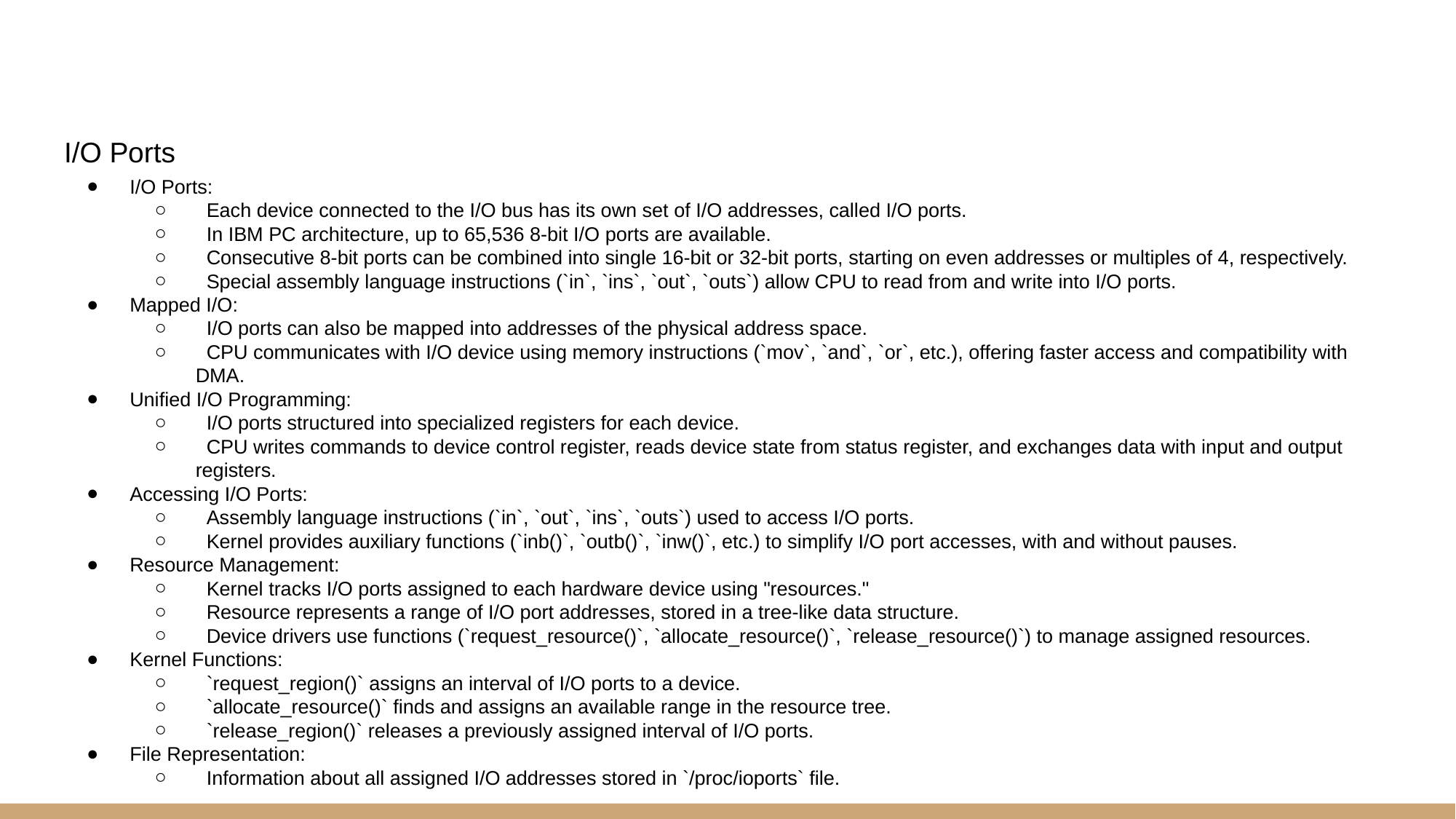

# I/O Ports
I/O Ports:
  Each device connected to the I/O bus has its own set of I/O addresses, called I/O ports.
  In IBM PC architecture, up to 65,536 8-bit I/O ports are available.
  Consecutive 8-bit ports can be combined into single 16-bit or 32-bit ports, starting on even addresses or multiples of 4, respectively.
  Special assembly language instructions (`in`, `ins`, `out`, `outs`) allow CPU to read from and write into I/O ports.
Mapped I/O:
  I/O ports can also be mapped into addresses of the physical address space.
  CPU communicates with I/O device using memory instructions (`mov`, `and`, `or`, etc.), offering faster access and compatibility with DMA.
Unified I/O Programming:
  I/O ports structured into specialized registers for each device.
  CPU writes commands to device control register, reads device state from status register, and exchanges data with input and output registers.
Accessing I/O Ports:
  Assembly language instructions (`in`, `out`, `ins`, `outs`) used to access I/O ports.
  Kernel provides auxiliary functions (`inb()`, `outb()`, `inw()`, etc.) to simplify I/O port accesses, with and without pauses.
Resource Management:
  Kernel tracks I/O ports assigned to each hardware device using "resources."
  Resource represents a range of I/O port addresses, stored in a tree-like data structure.
  Device drivers use functions (`request_resource()`, `allocate_resource()`, `release_resource()`) to manage assigned resources.
Kernel Functions:
  `request_region()` assigns an interval of I/O ports to a device.
  `allocate_resource()` finds and assigns an available range in the resource tree.
  `release_region()` releases a previously assigned interval of I/O ports.
File Representation:
  Information about all assigned I/O addresses stored in `/proc/ioports` file.